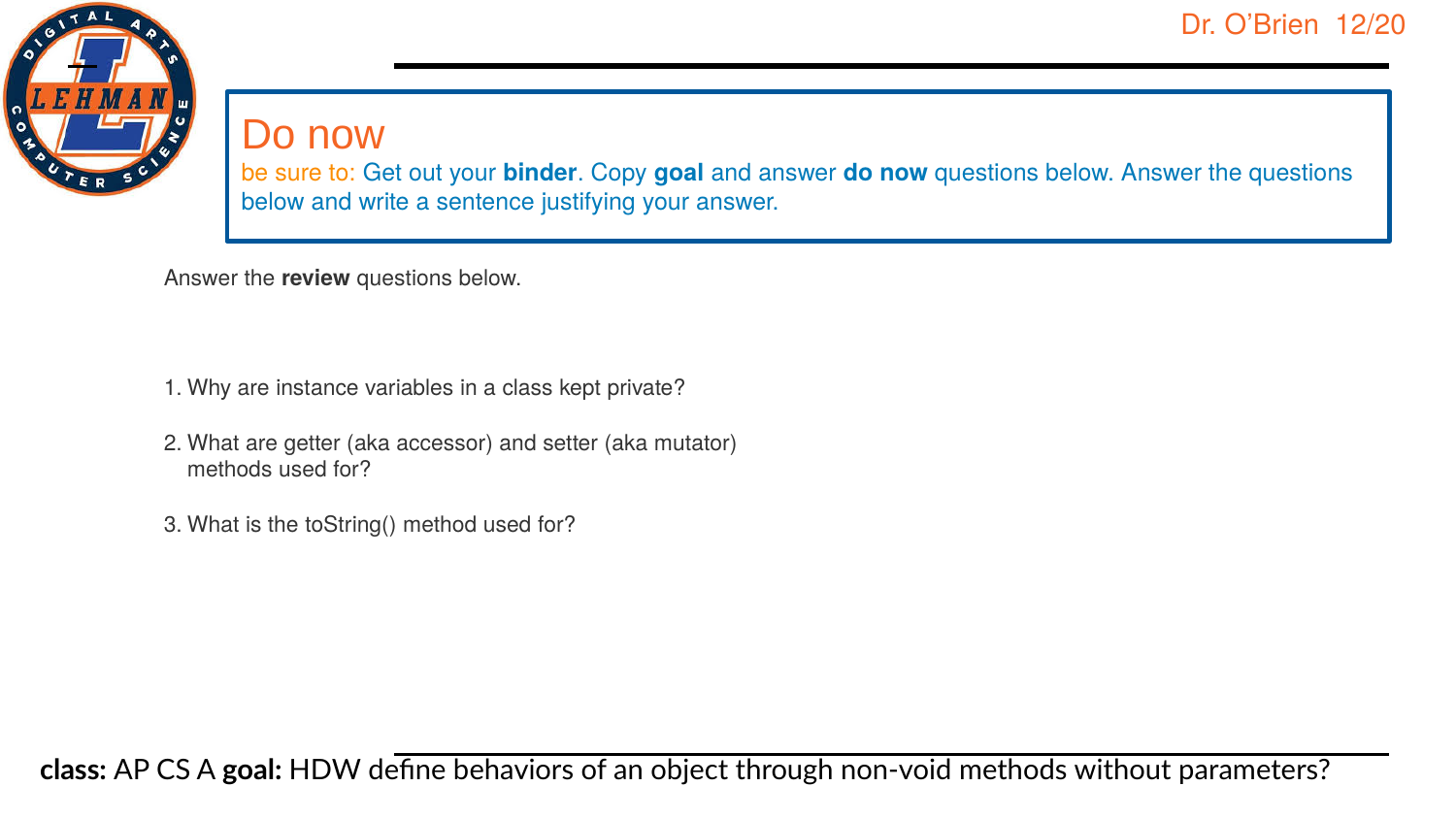

# Do now
be sure to: Get out your binder. Copy goal and answer do now questions below. Answer the questions below and write a sentence justifying your answer.
Answer the review questions below.

Why are instance variables in a class kept private?
What are getter (aka accessor) and setter (aka mutator) methods used for?
What is the toString() method used for?